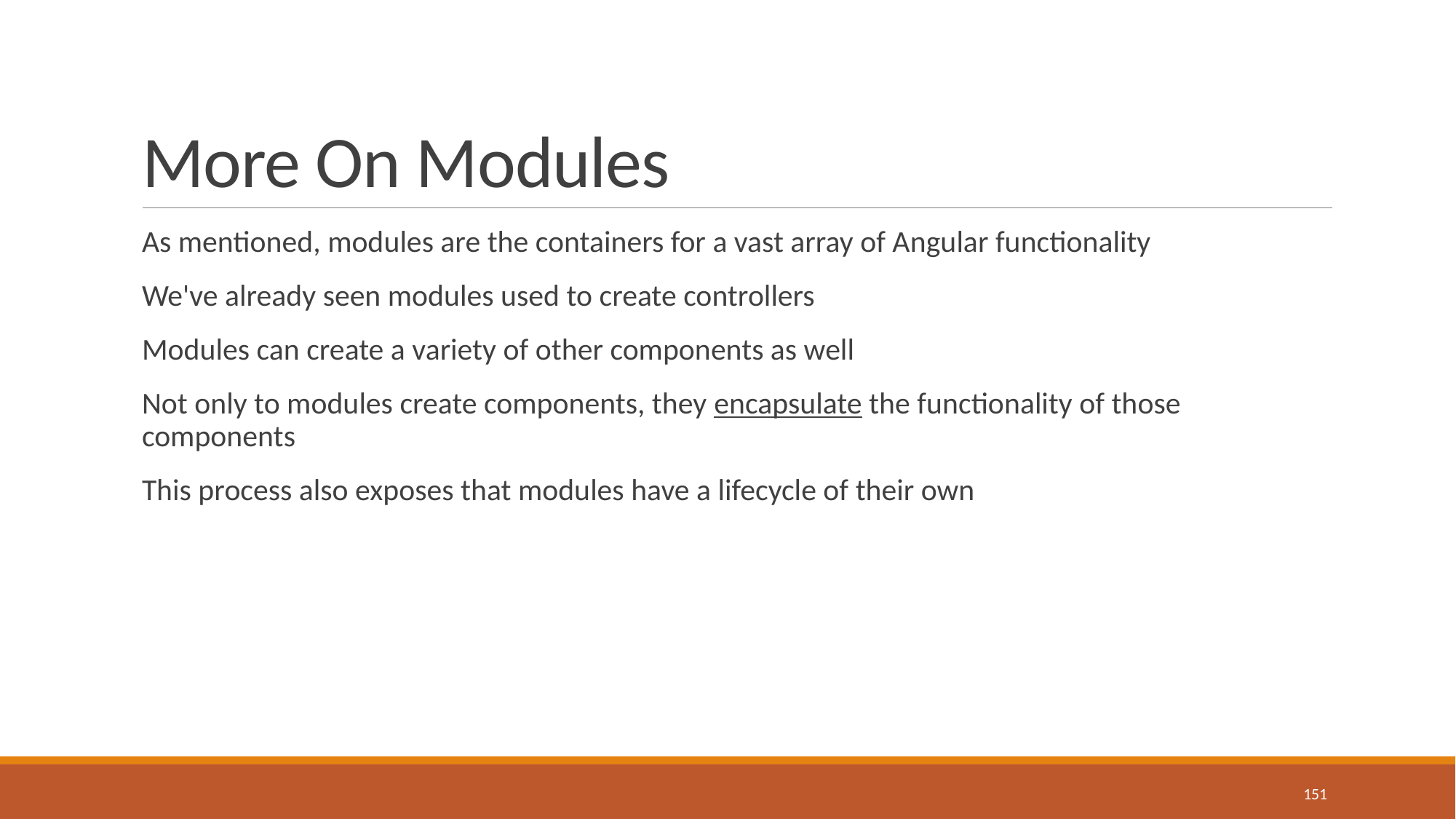

# More On Modules
As mentioned, modules are the containers for a vast array of Angular functionality
We've already seen modules used to create controllers
Modules can create a variety of other components as well
Not only to modules create components, they encapsulate the functionality of those components
This process also exposes that modules have a lifecycle of their own

151